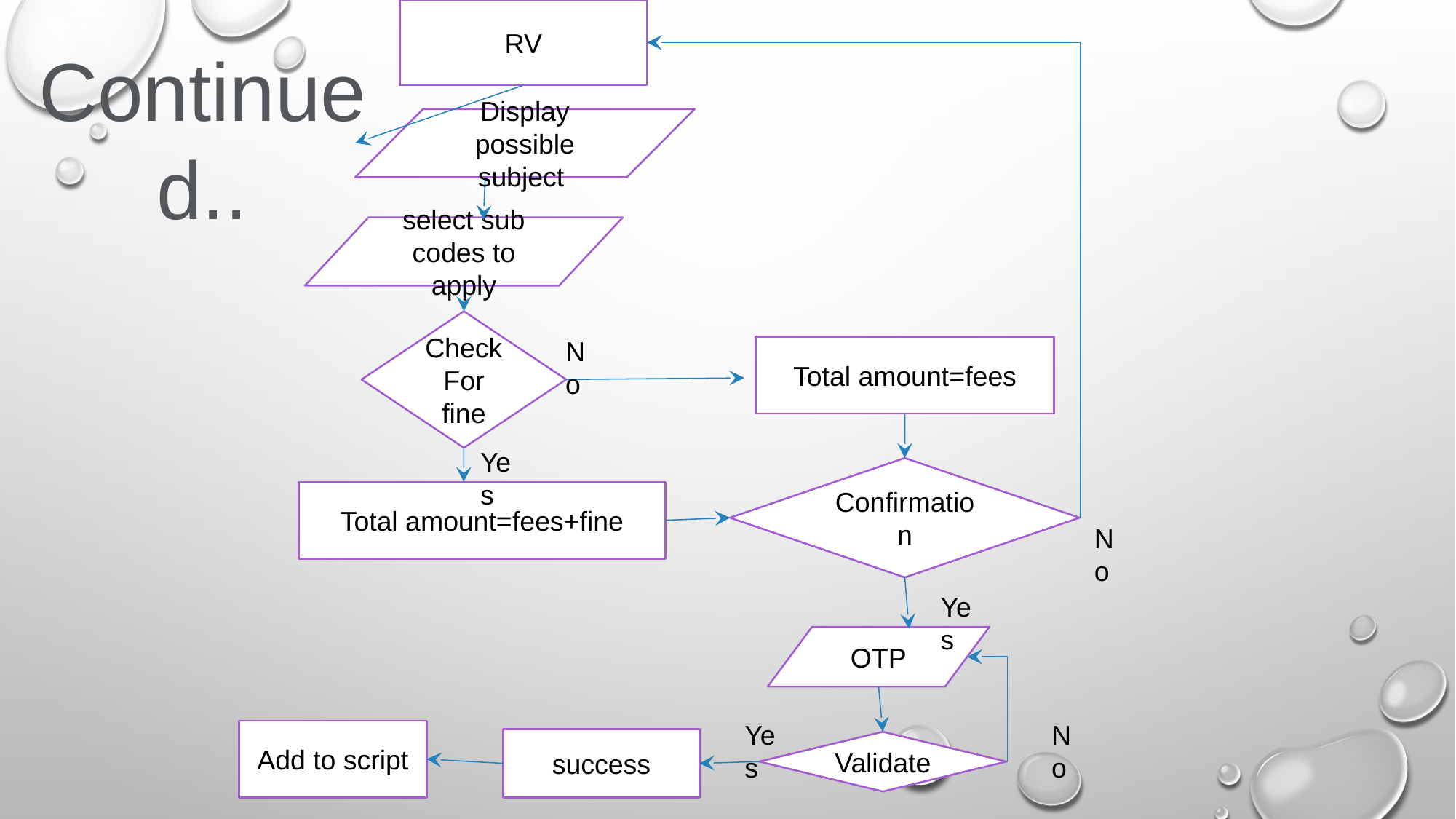

RV
Continued..
Display possible subject
select sub codes to apply
Check
For
fine
No
Total amount=fees
Yes
Confirmation
Total amount=fees+fine
No
Yes
OTP
Yes
No
Add to script
success
Validate